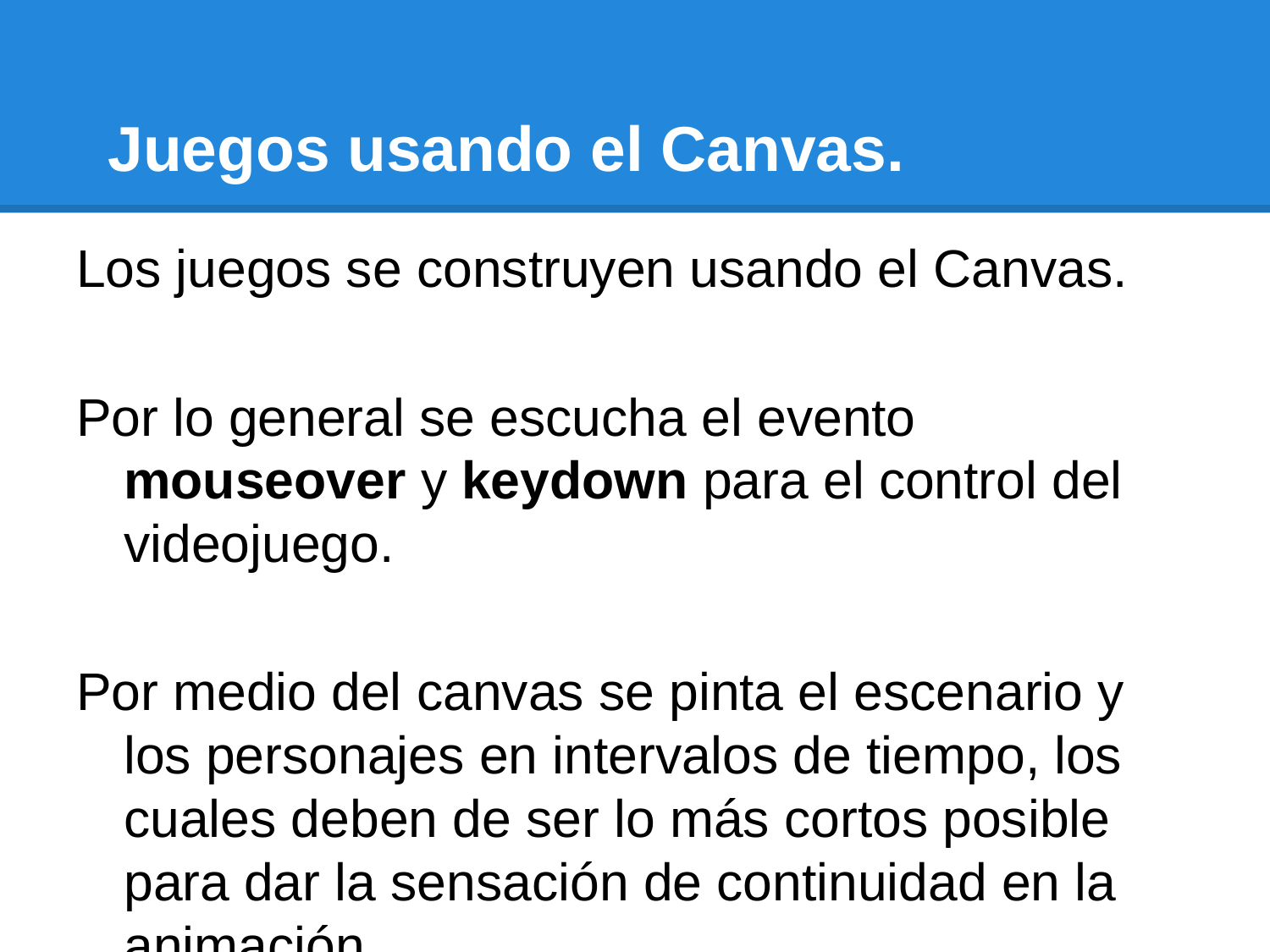

# Juegos usando el Canvas.
Los juegos se construyen usando el Canvas.

Por lo general se escucha el evento mouseover y keydown para el control del videojuego.

Por medio del canvas se pinta el escenario y los personajes en intervalos de tiempo, los cuales deben de ser lo más cortos posible para dar la sensación de continuidad en la animación.